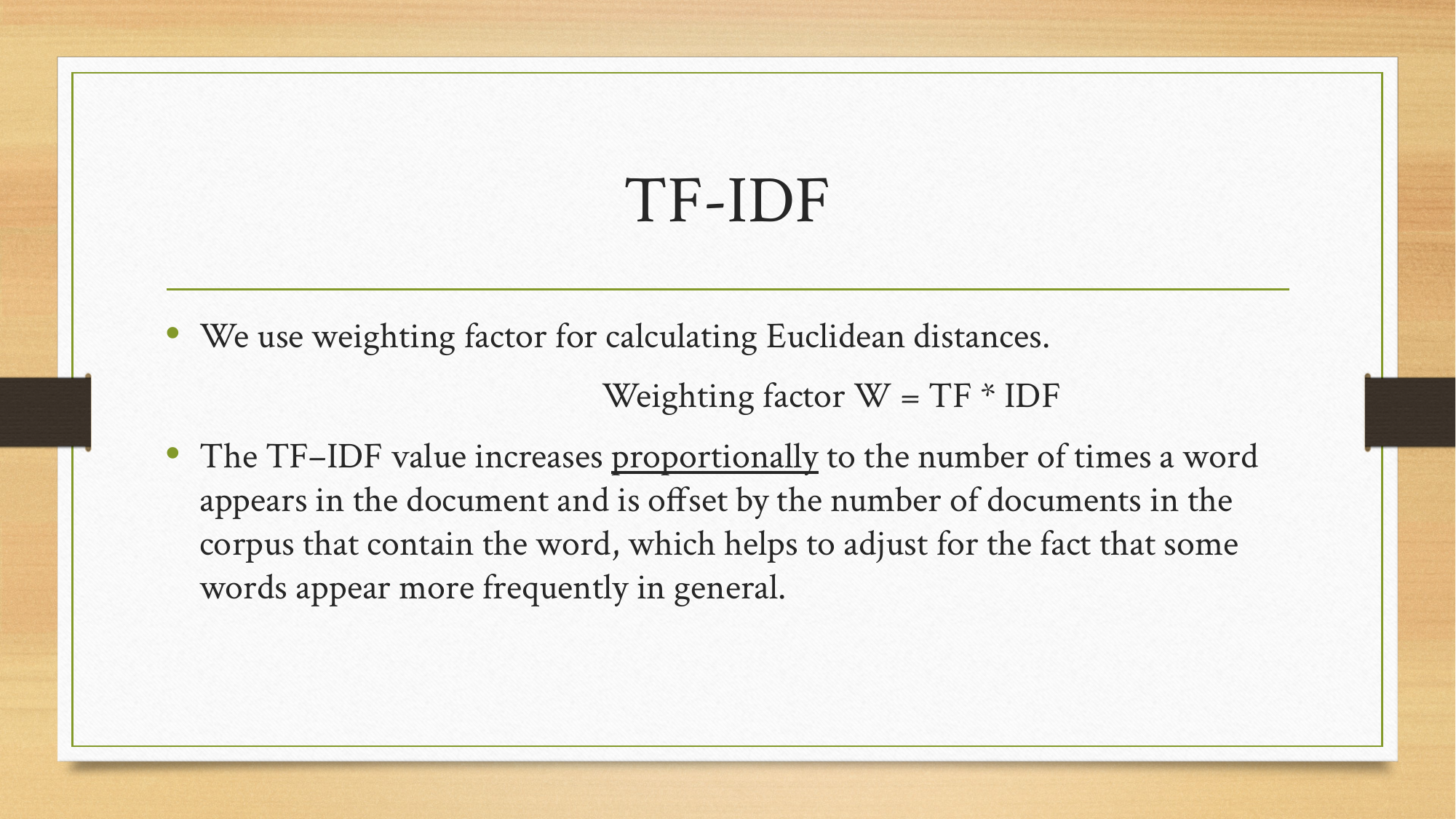

# TF-IDF
We use weighting factor for calculating Euclidean distances.
				Weighting factor W = TF * IDF
The TF–IDF value increases proportionally to the number of times a word appears in the document and is offset by the number of documents in the corpus that contain the word, which helps to adjust for the fact that some words appear more frequently in general.